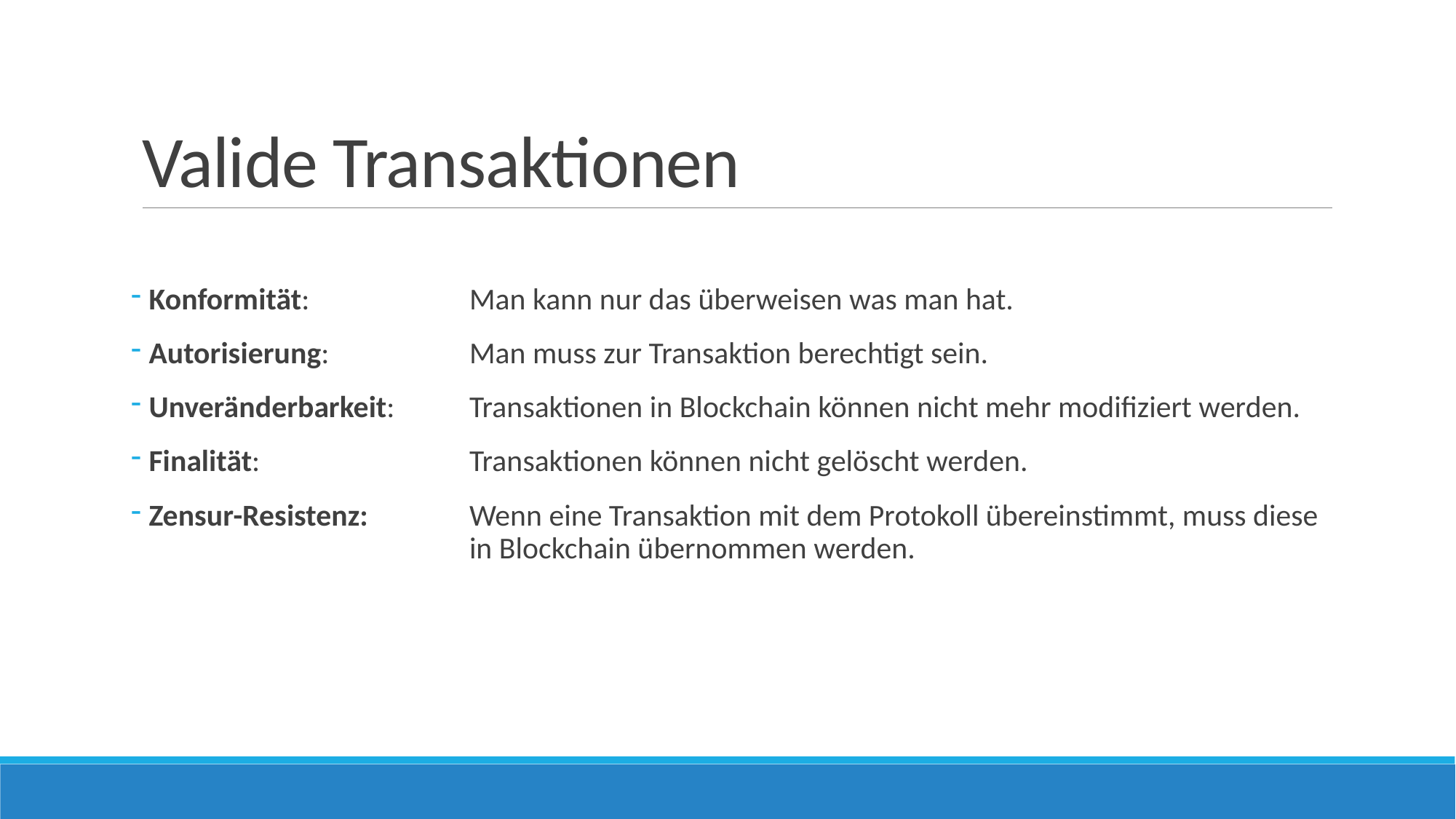

# Valide Transaktionen

 Konformität: 		Man kann nur das überweisen was man hat.
 Autorisierung:		Man muss zur Transaktion berechtigt sein.
 Unveränderbarkeit:	Transaktionen in Blockchain können nicht mehr modifiziert werden.
 Finalität:		Transaktionen können nicht gelöscht werden.
 Zensur-Resistenz:	Wenn eine Transaktion mit dem Protokoll übereinstimmt, muss diese
			in Blockchain übernommen werden.